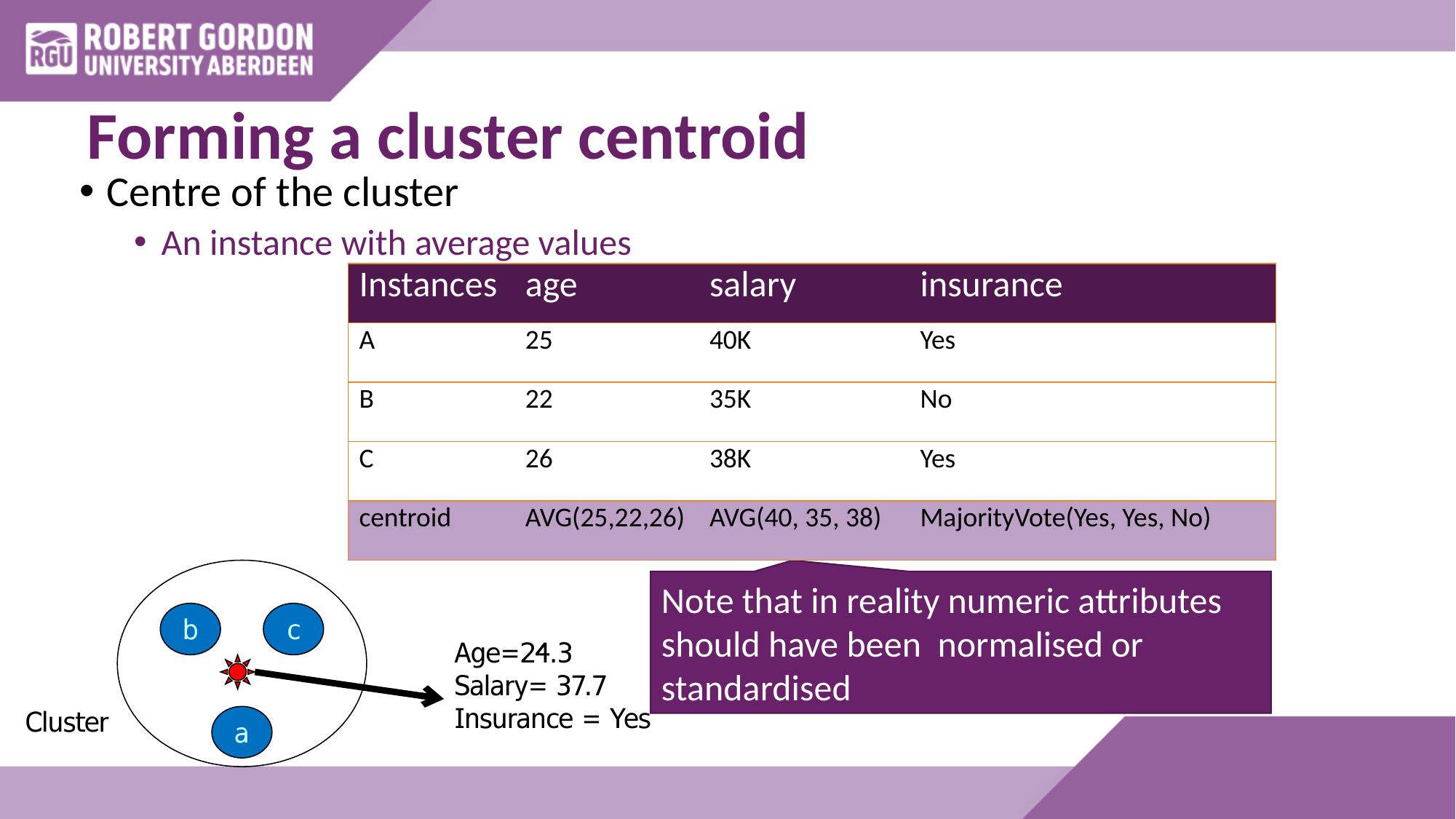

# Forming a cluster centroid
Centre of the cluster
An instance with average values
| Instances | age | salary | insurance |
| --- | --- | --- | --- |
| A | 25 | 40K | Yes |
| B | 22 | 35K | No |
| C | 26 | 38K | Yes |
| centroid | AVG(25,22,26) | AVG(40, 35, 38) | MajorityVote(Yes, Yes, No) |

b
c
Age=24.3
Salary= 37.7
Insurance = Yes

Cluster
a
Note that in reality numeric attributes  should have been  normalised or standardised